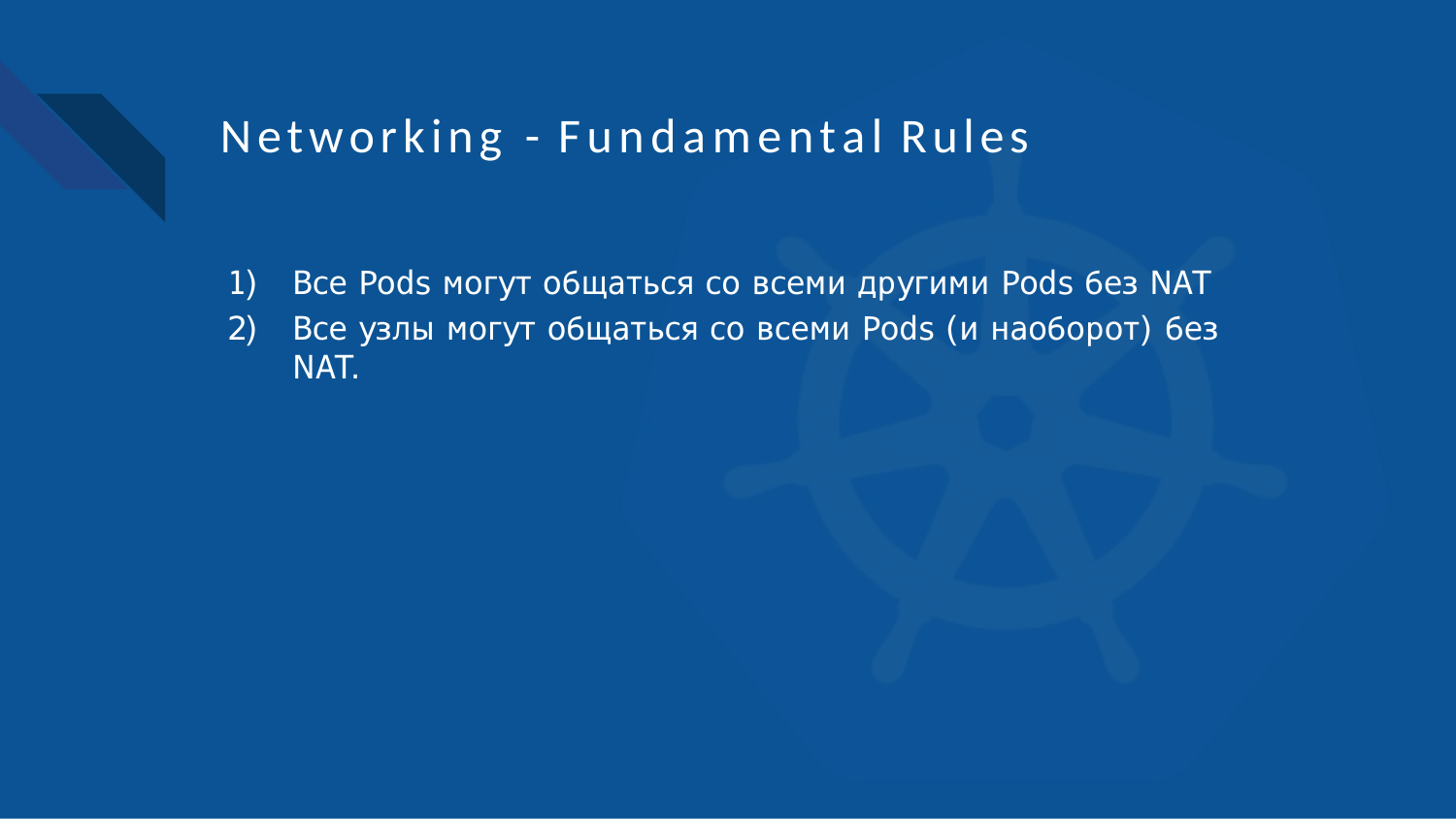

# Networking - Fundamental Rules
Все Pods могут общаться со всеми другими Pods без NAT
Все узлы могут общаться со всеми Pods (и наоборот) без NAT.